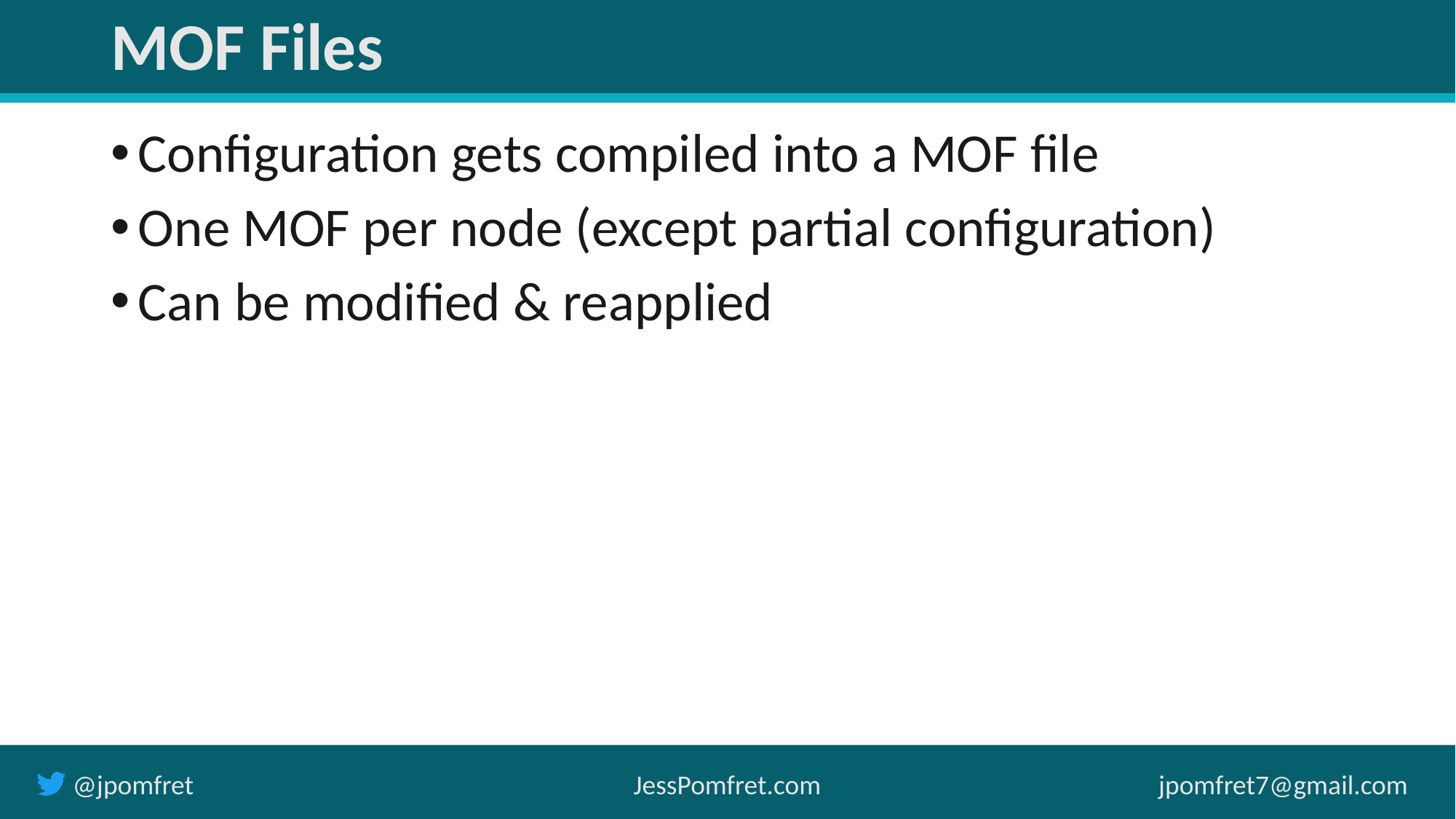

# MOF Files
Configuration gets compiled into a MOF file
One MOF per node (except partial configuration)
Can be modified & reapplied